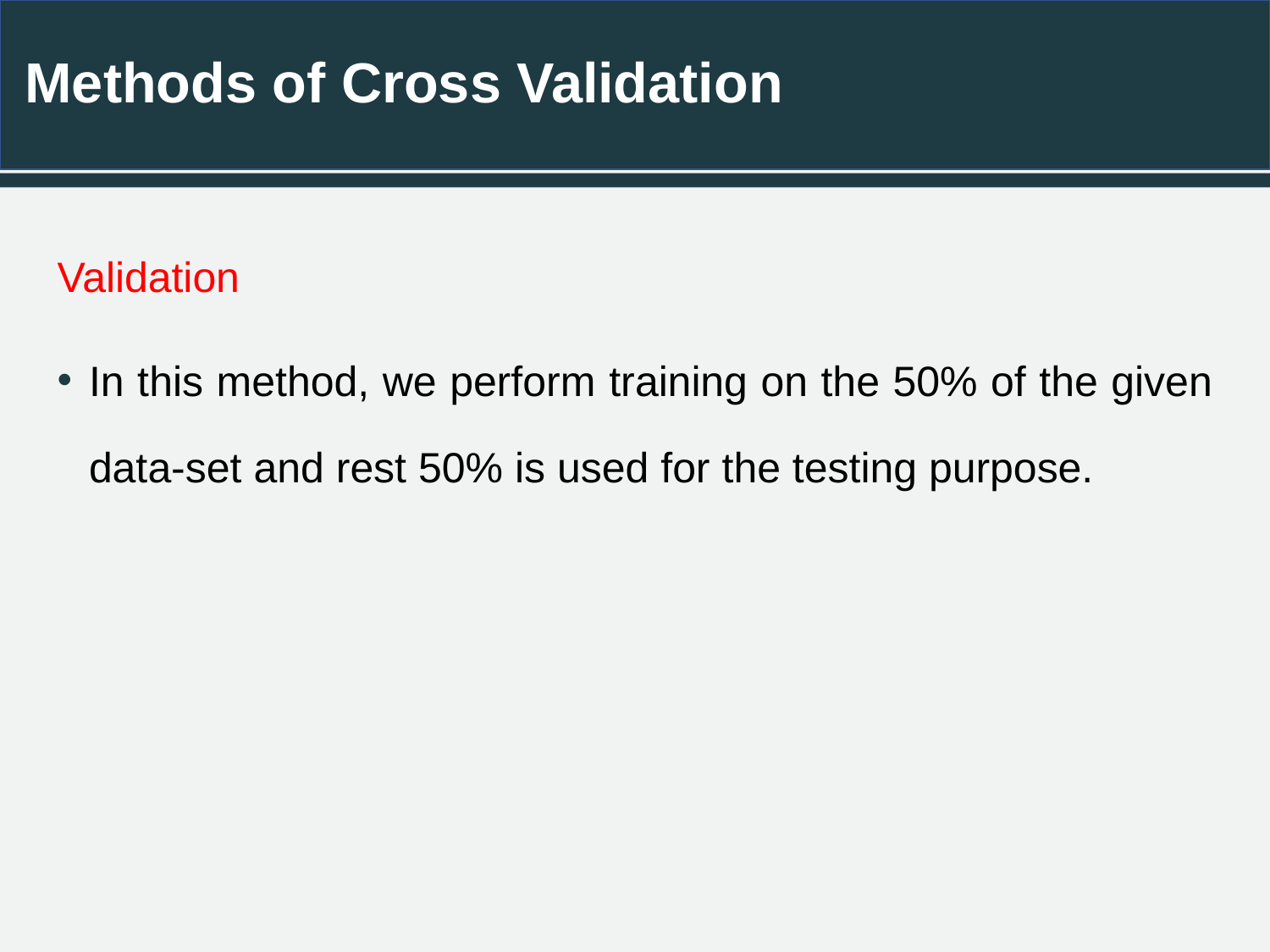

# Methods of Cross Validation
Validation
In this method, we perform training on the 50% of the given data-set and rest 50% is used for the testing purpose.